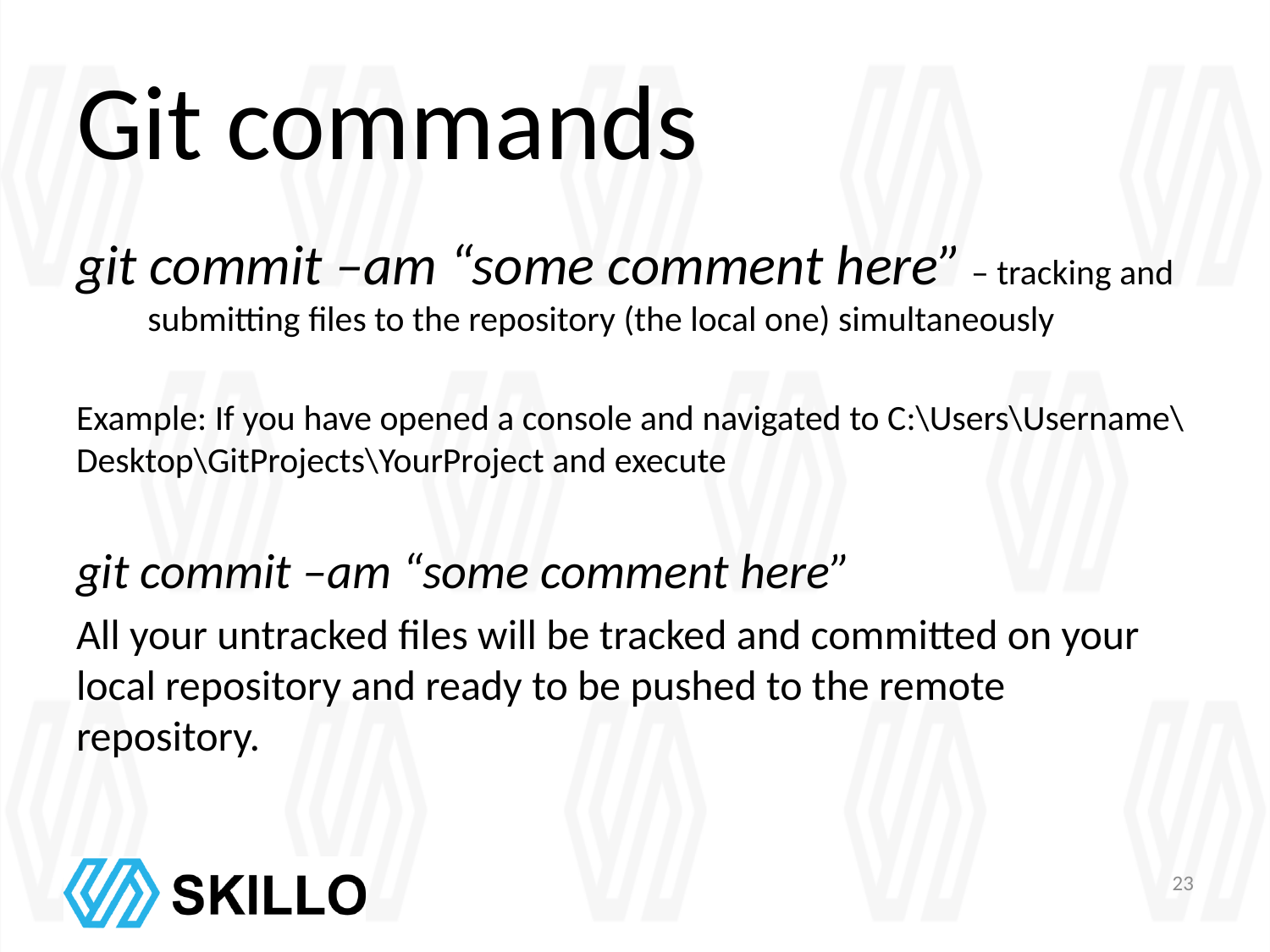

# Git commands
git commit –am “some comment here” – tracking and submitting files to the repository (the local one) simultaneously

Example: If you have opened a console and navigated to C:\Users\Username\Desktop\GitProjects\YourProject and execute

git commit –am “some comment here”
All your untracked files will be tracked and committed on your local repository and ready to be pushed to the remote repository.

23